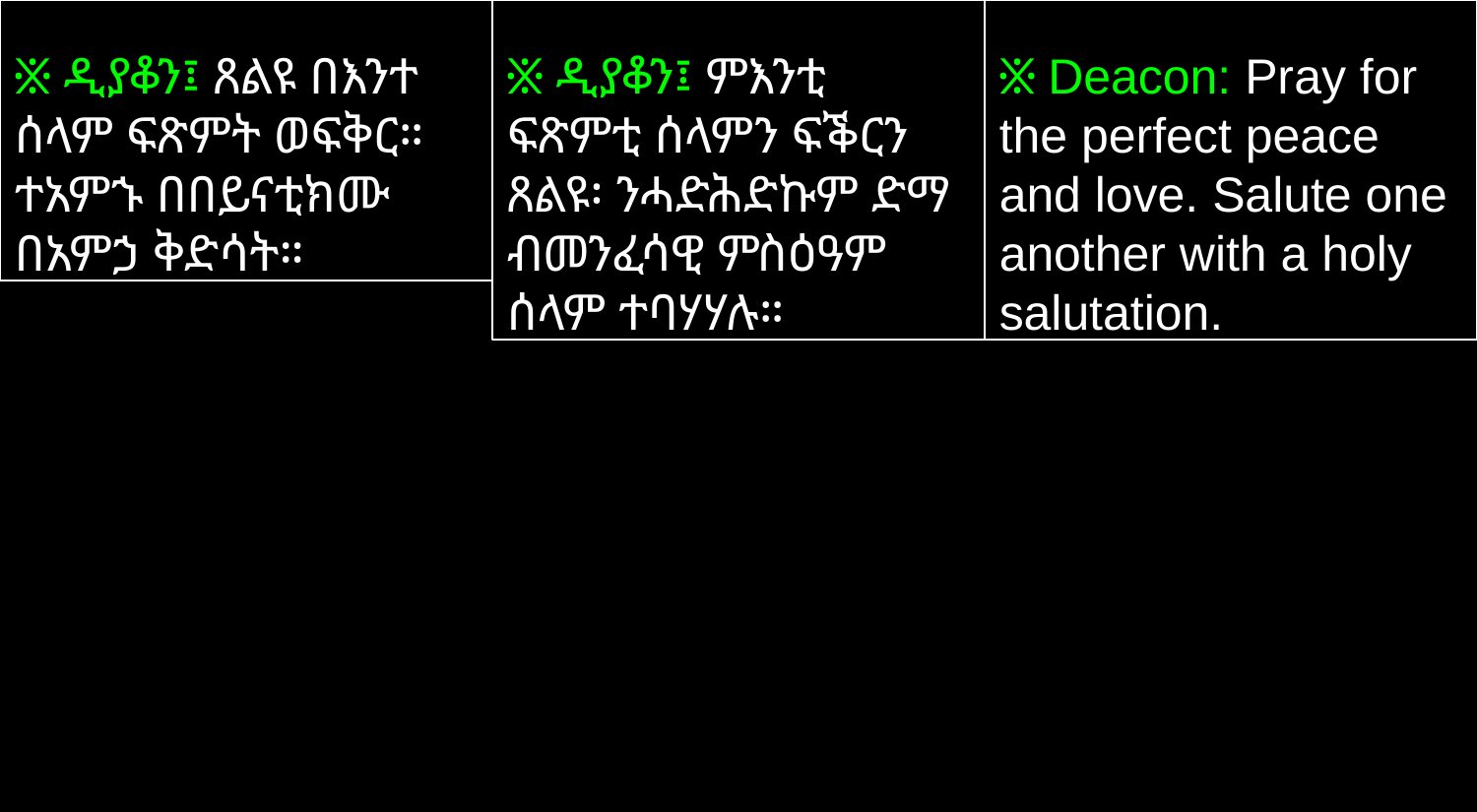

፠ ዲያቆን፤ ጸልዩ በእንተ ሰላም ፍጽምት ወፍቅር። ተአምኁ በበይናቲክሙ በአምኃ ቅድሳት።

፠ ዲያቆን፤ ምእንቲ ፍጽምቲ ሰላምን ፍቕርን ጸልዩ፡ ንሓድሕድኩም ድማ ብመንፈሳዊ ምስዕዓም ሰላም ተባሃሃሉ።

፠ Deacon: Pray for the perfect peace and love. Salute one another with a holy salutation.